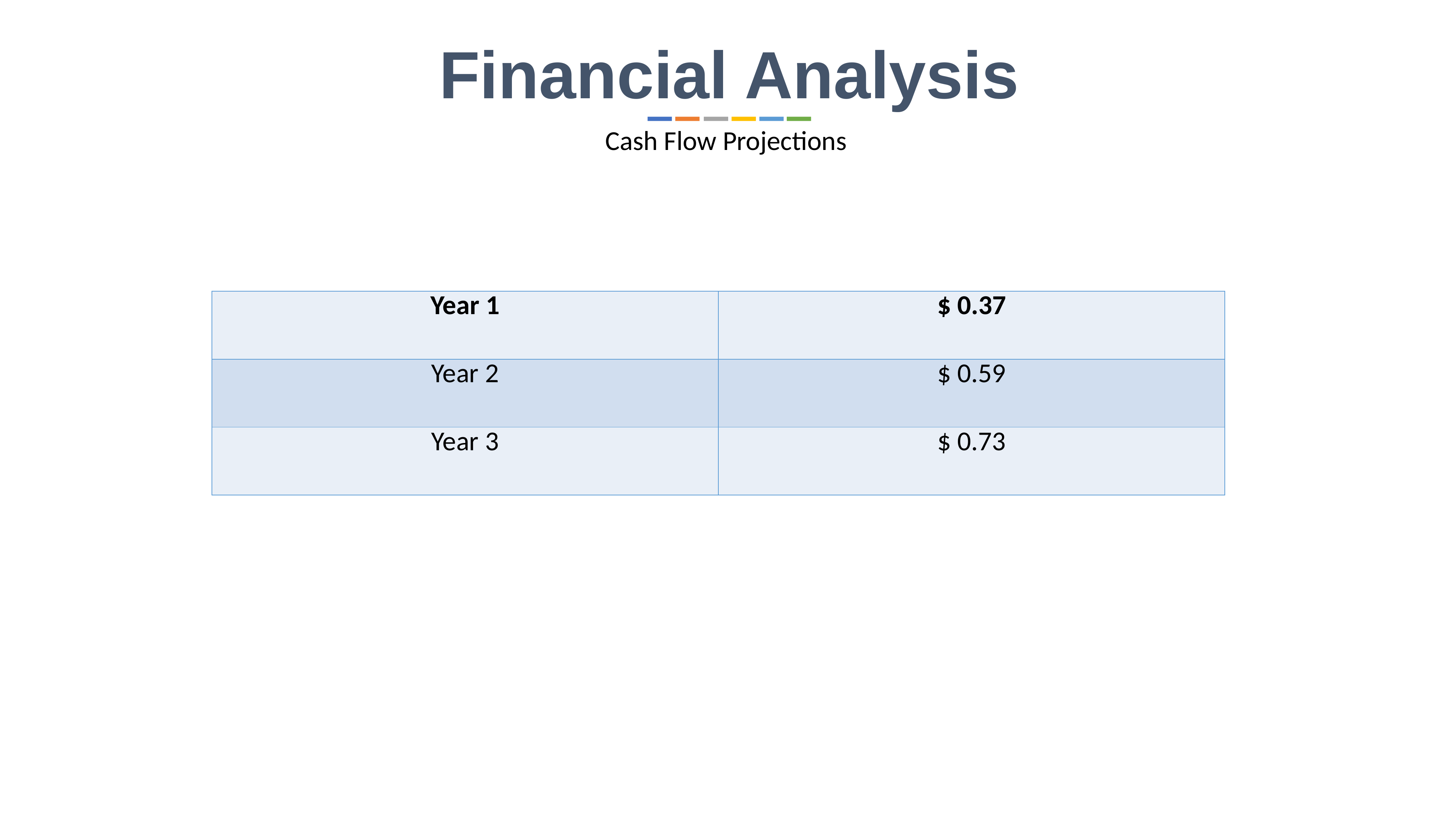

Financial Analysis

Cash Flow Projections
| Year 1 | $ 0.37 |
| --- | --- |
| Year 2 | $ 0.59 |
| Year 3 | $ 0.73 |